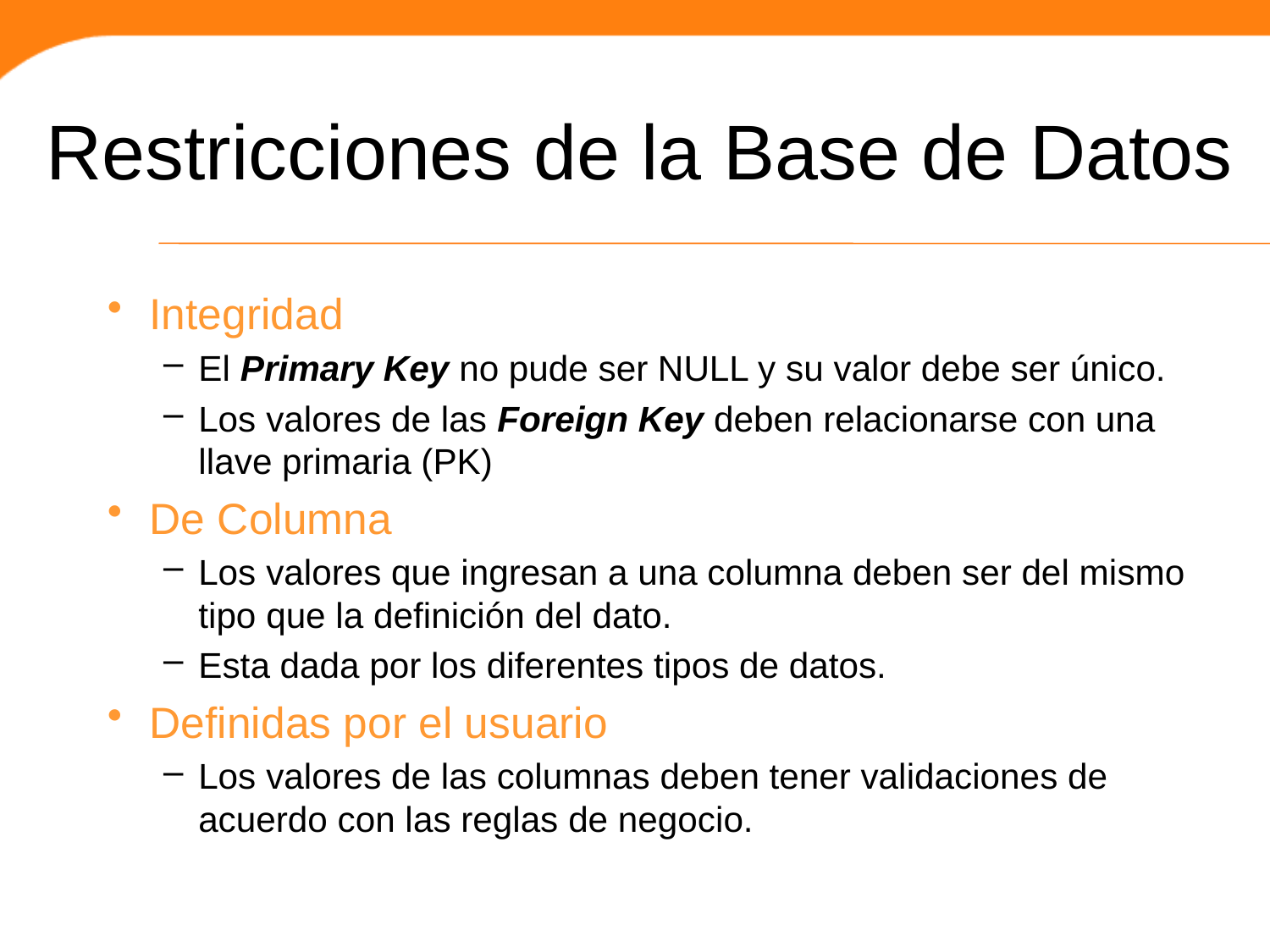

Restricciones de la Base de Datos
Integridad
El Primary Key no pude ser NULL y su valor debe ser único.
Los valores de las Foreign Key deben relacionarse con una llave primaria (PK)
De Columna
Los valores que ingresan a una columna deben ser del mismo tipo que la definición del dato.
Esta dada por los diferentes tipos de datos.
Definidas por el usuario
Los valores de las columnas deben tener validaciones de acuerdo con las reglas de negocio.